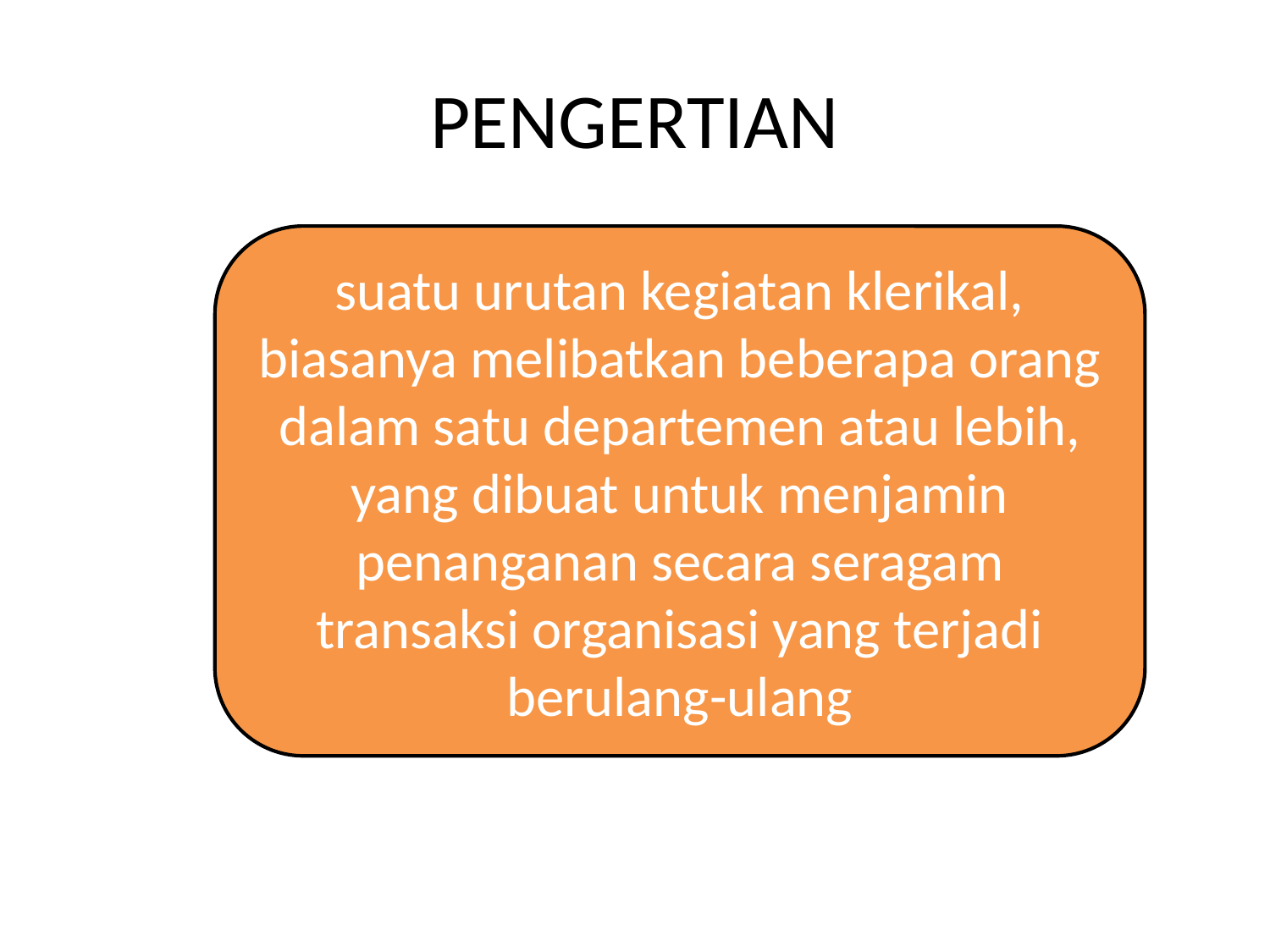

# PENGERTIAN
suatu urutan kegiatan klerikal, biasanya melibatkan beberapa orang dalam satu departemen atau lebih, yang dibuat untuk menjamin penanganan secara seragam transaksi organisasi yang terjadi berulang-ulang